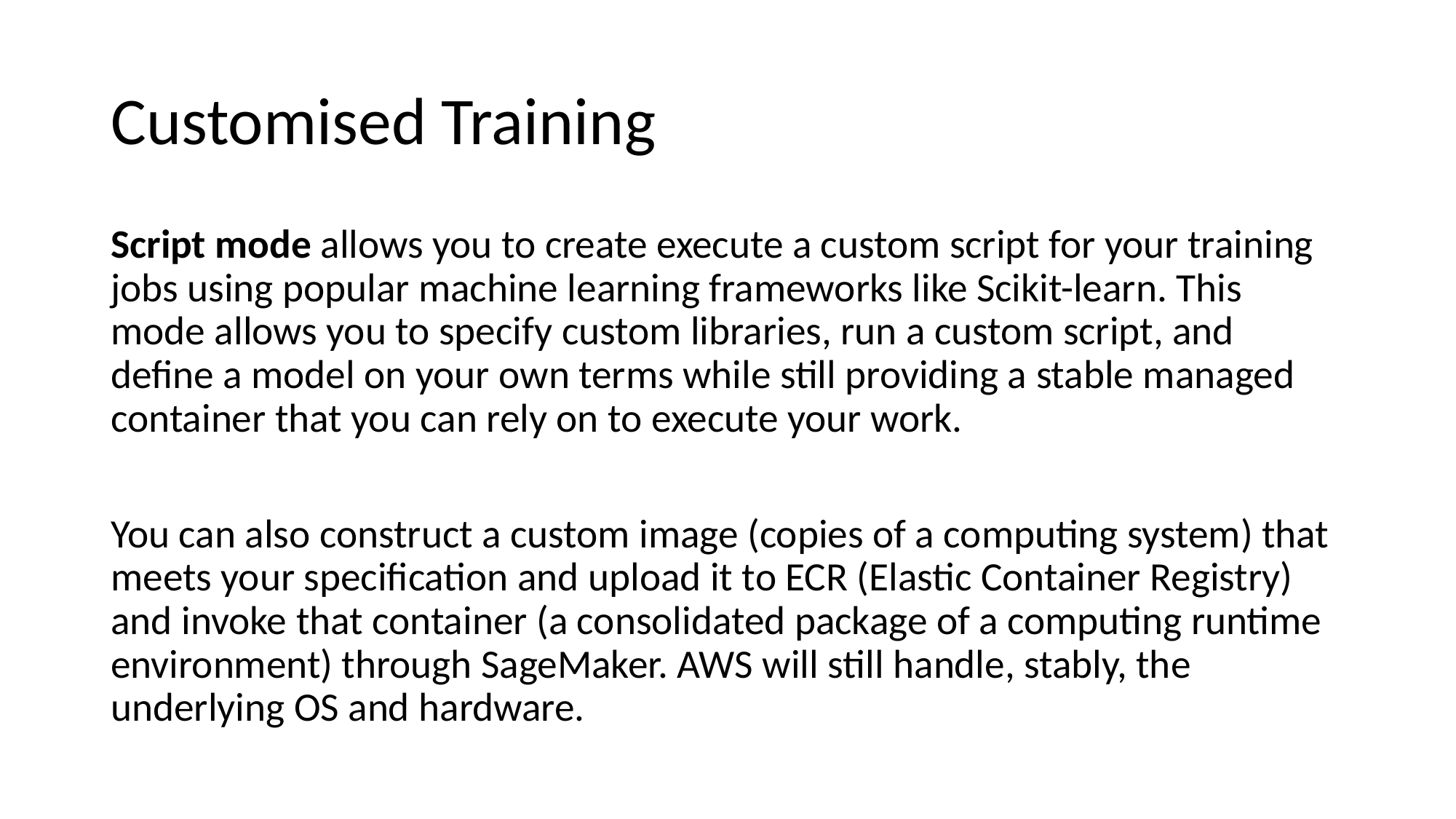

# Customised Training
Script mode allows you to create execute a custom script for your training jobs using popular machine learning frameworks like Scikit-learn. This mode allows you to specify custom libraries, run a custom script, and define a model on your own terms while still providing a stable managed container that you can rely on to execute your work.

You can also construct a custom image (copies of a computing system) that meets your specification and upload it to ECR (Elastic Container Registry) and invoke that container (a consolidated package of a computing runtime environment) through SageMaker. AWS will still handle, stably, the underlying OS and hardware.